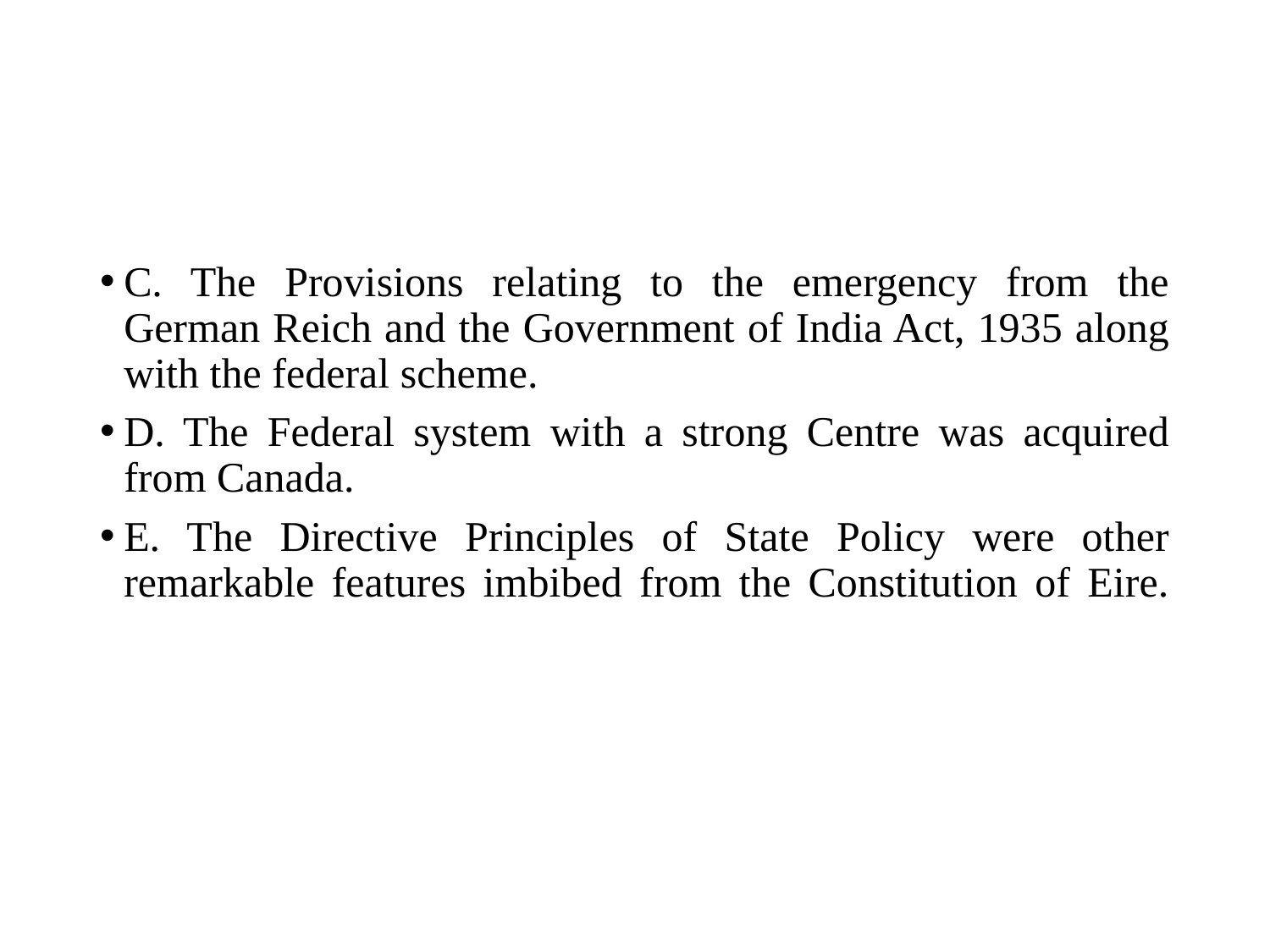

C. The Provisions relating to the emergency from the German Reich and the Government of India Act, 1935 along with the federal scheme.
D. The Federal system with a strong Centre was acquired from Canada.
E. The Directive Principles of State Policy were other remarkable features imbibed from the Constitution of Eire.